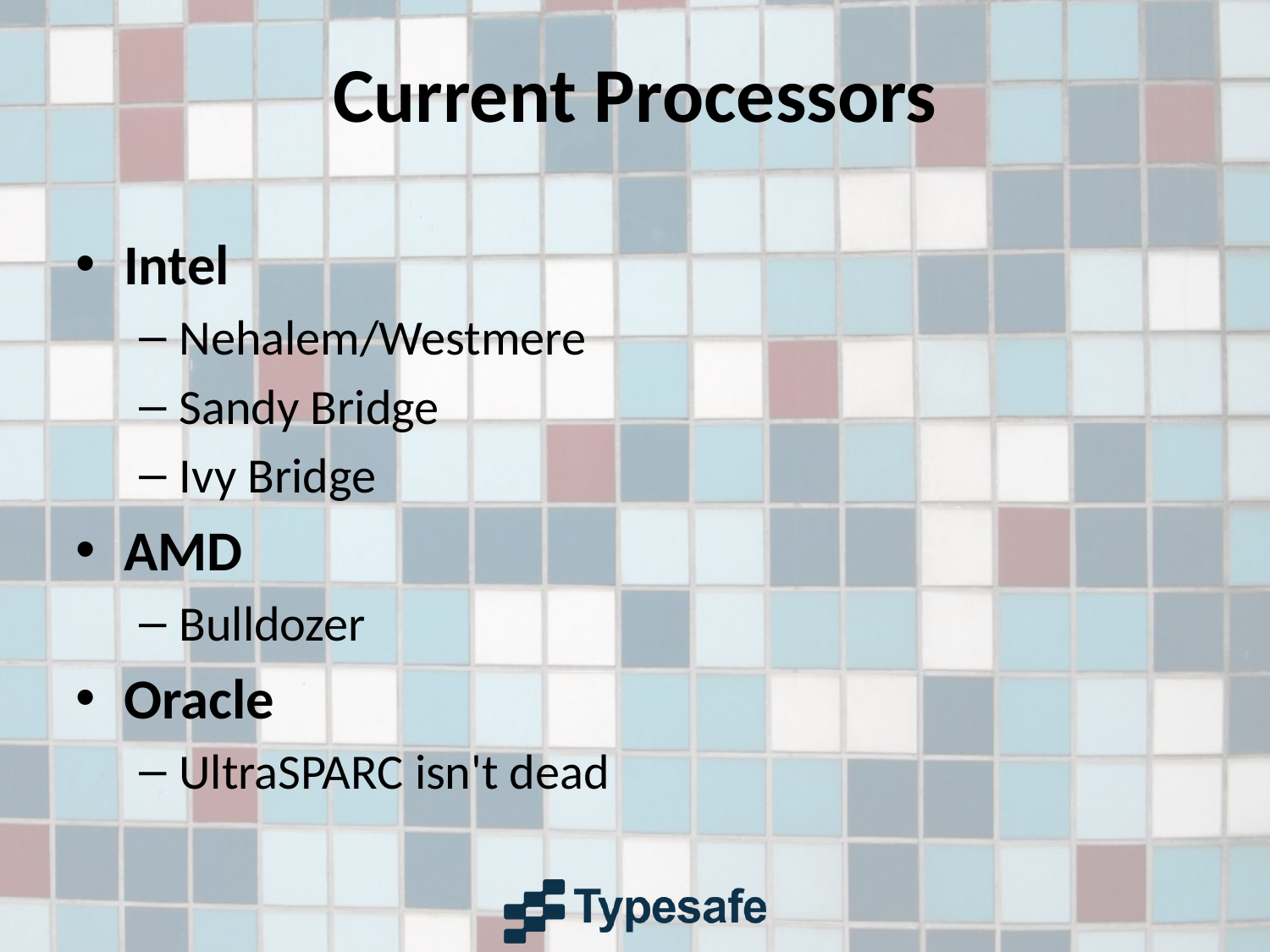

# Current Processors
Intel
Nehalem/Westmere
Sandy Bridge
Ivy Bridge
AMD
Bulldozer
Oracle
UltraSPARC isn't dead